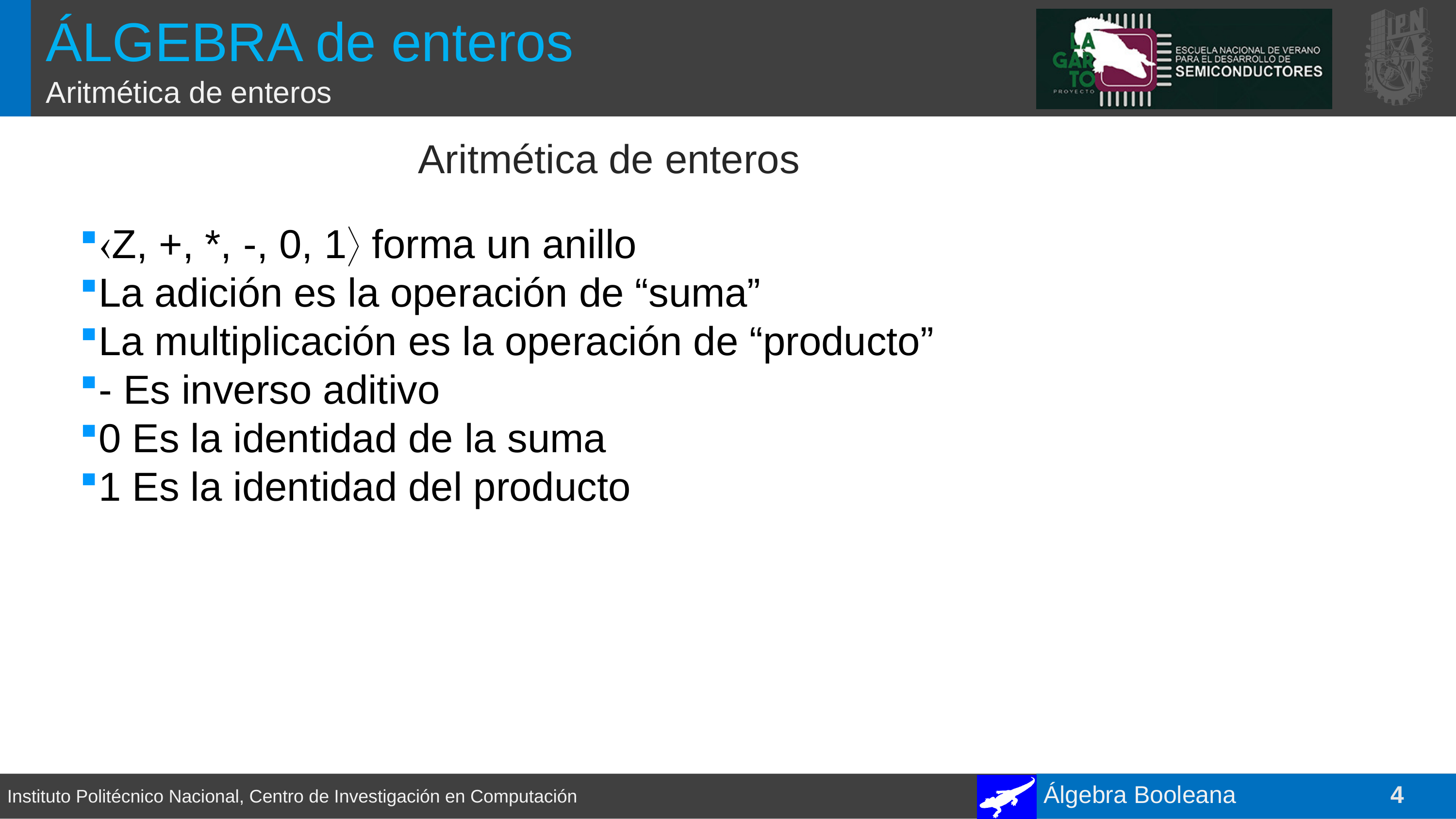

# ÁLGEBRA de enteros
Aritmética de enteros
Aritmética de enteros

〈Z, +, *, -, 0, 1〉 forma un anillo
La adición es la operación de “suma”
La multiplicación es la operación de “producto”
- Es inverso aditivo
0 Es la identidad de la suma
1 Es la identidad del producto
Álgebra Booleana
4